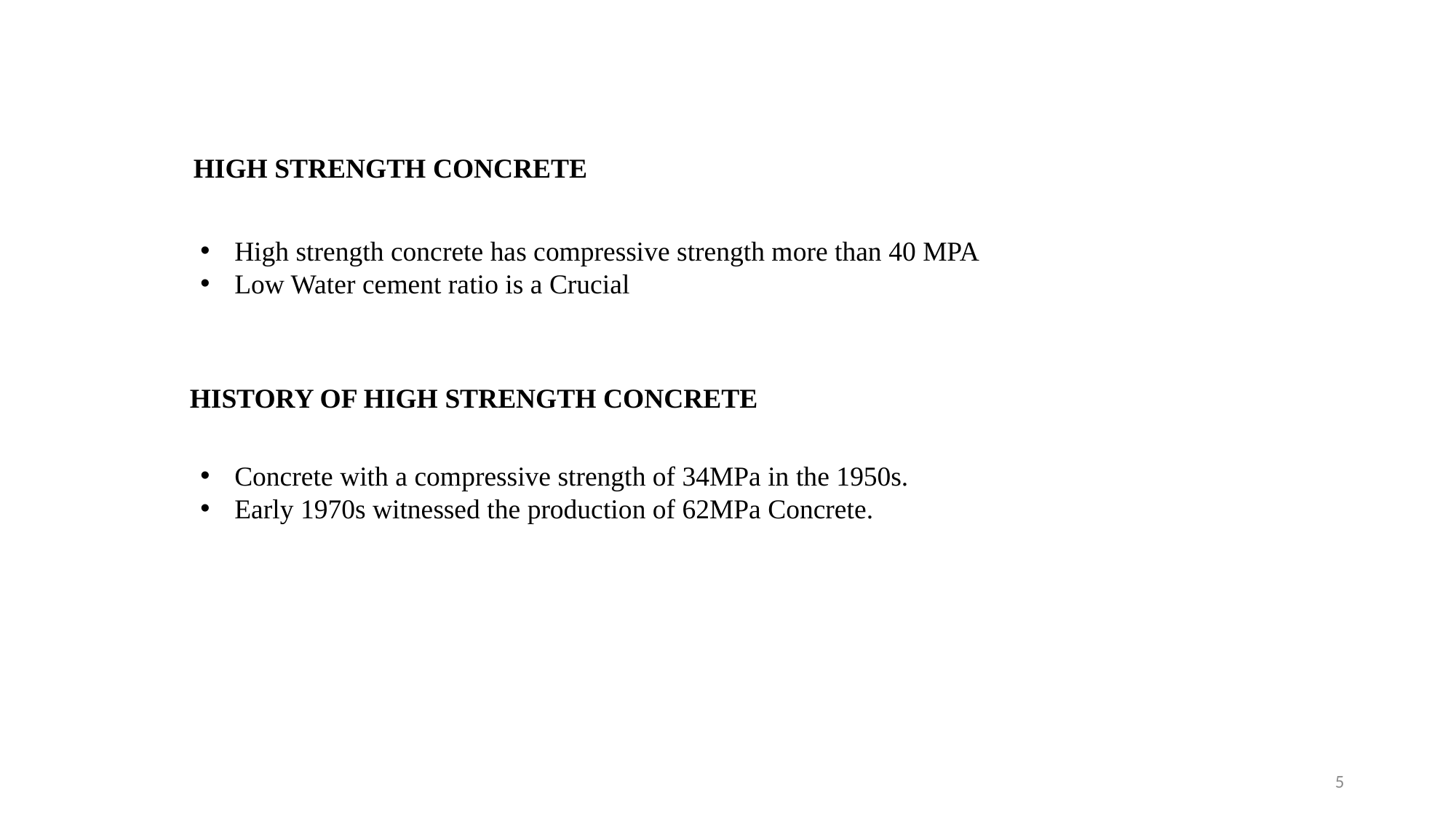

# HIGH STRENGTH CONCRETE
High strength concrete has compressive strength more than 40 MPA
Low Water cement ratio is a Crucial

HISTORY OF HIGH STRENGTH CONCRETE
Concrete with a compressive strength of 34MPa in the 1950s.
Early 1970s witnessed the production of 62MPa Concrete.

5